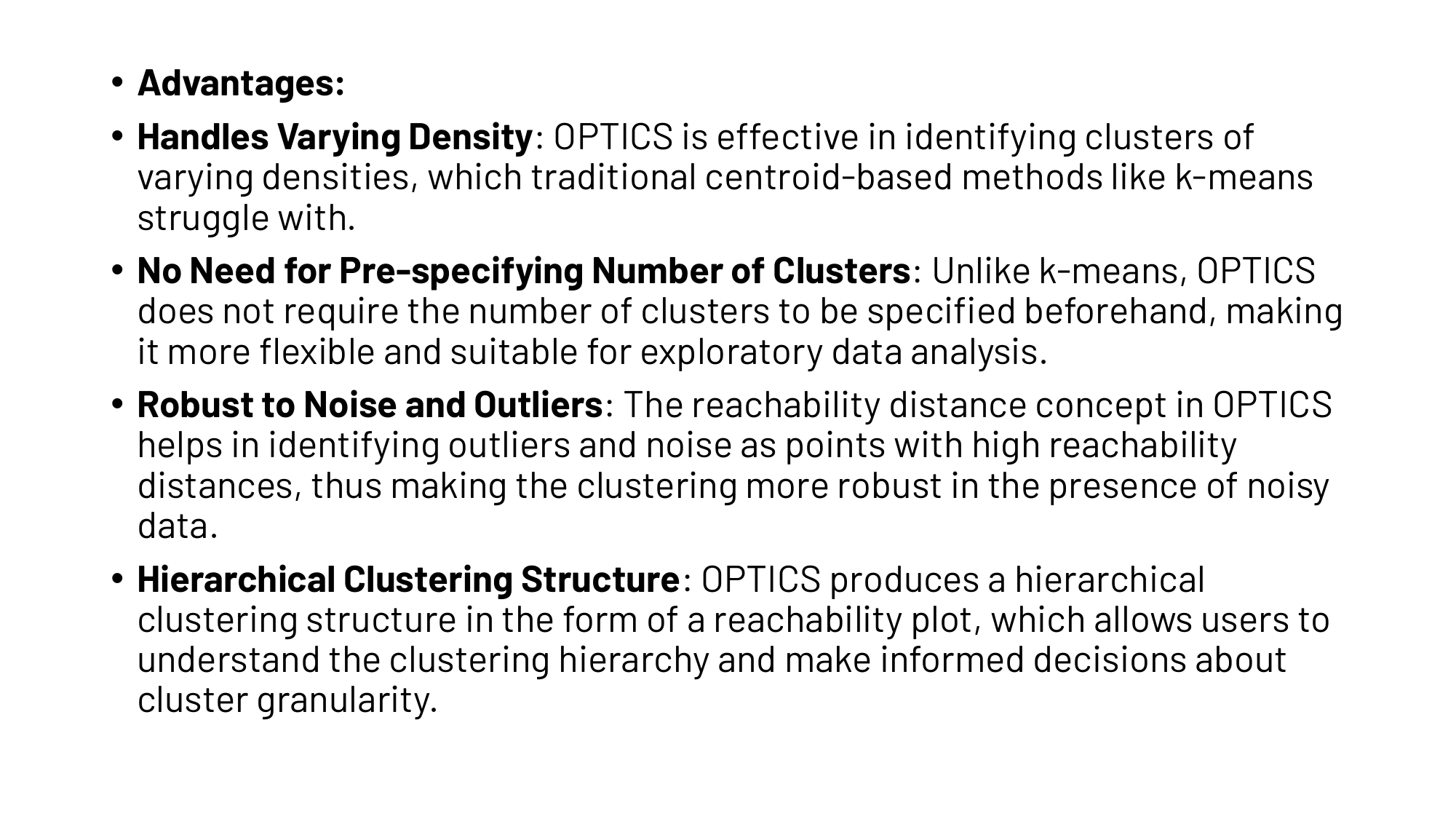

Advantages:
Handles Varying Density: OPTICS is effective in identifying clusters of varying densities, which traditional centroid-based methods like k-means struggle with.
No Need for Pre-specifying Number of Clusters: Unlike k-means, OPTICS does not require the number of clusters to be specified beforehand, making it more flexible and suitable for exploratory data analysis.
Robust to Noise and Outliers: The reachability distance concept in OPTICS helps in identifying outliers and noise as points with high reachability distances, thus making the clustering more robust in the presence of noisy data.
Hierarchical Clustering Structure: OPTICS produces a hierarchical clustering structure in the form of a reachability plot, which allows users to understand the clustering hierarchy and make informed decisions about cluster granularity.